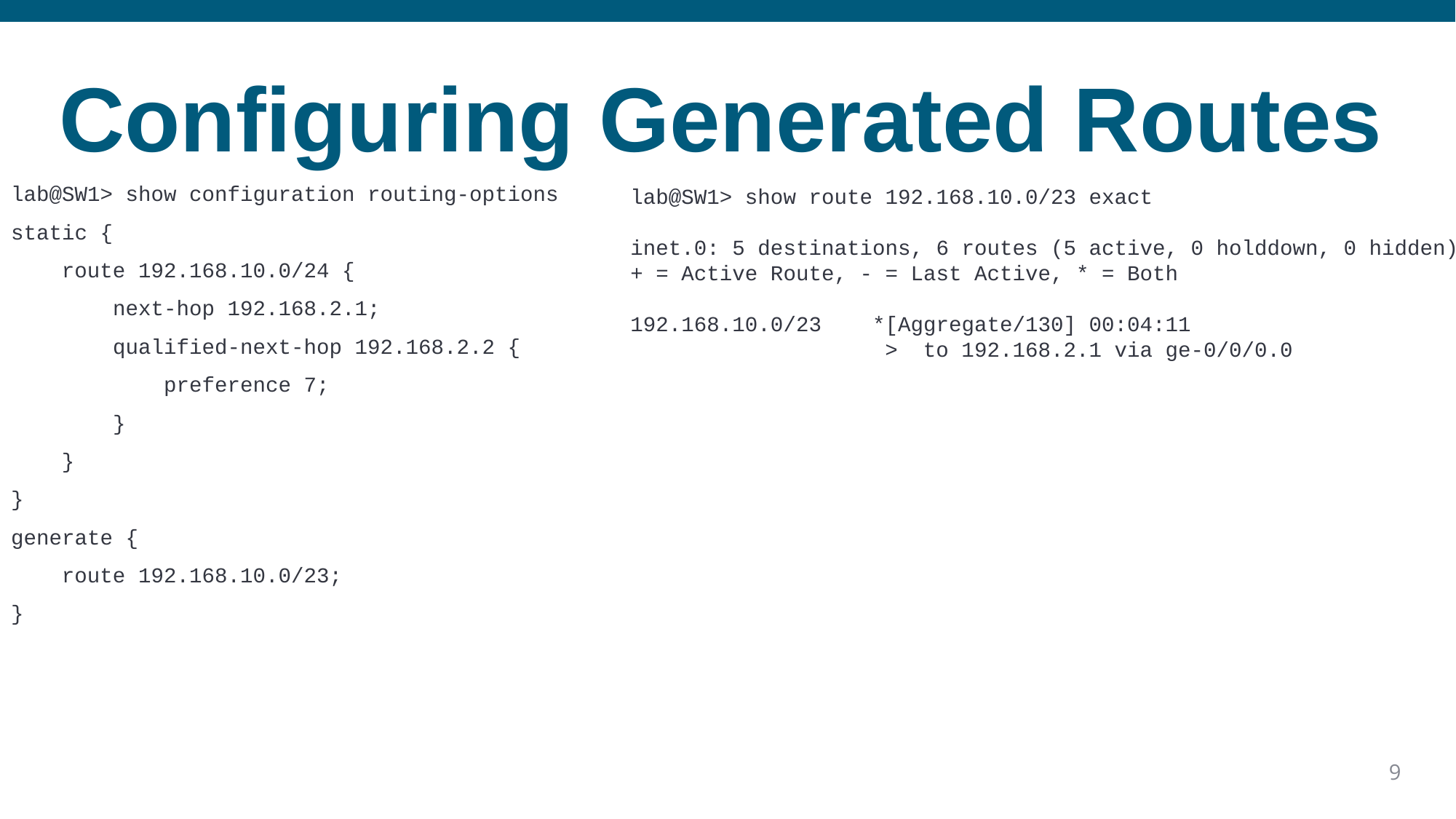

# Configuring Generated Routes
lab@SW1> show configuration routing-options
static {
    route 192.168.10.0/24 {
        next-hop 192.168.2.1;
        qualified-next-hop 192.168.2.2 {
            preference 7;
        }
    }
}
generate {
    route 192.168.10.0/23;
}

lab@SW1> show route 192.168.10.0/23 exact

inet.0: 5 destinations, 6 routes (5 active, 0 holddown, 0 hidden)
+ = Active Route, - = Last Active, * = Both

192.168.10.0/23    *[Aggregate/130] 00:04:11
                    >  to 192.168.2.1 via ge-0/0/0.0